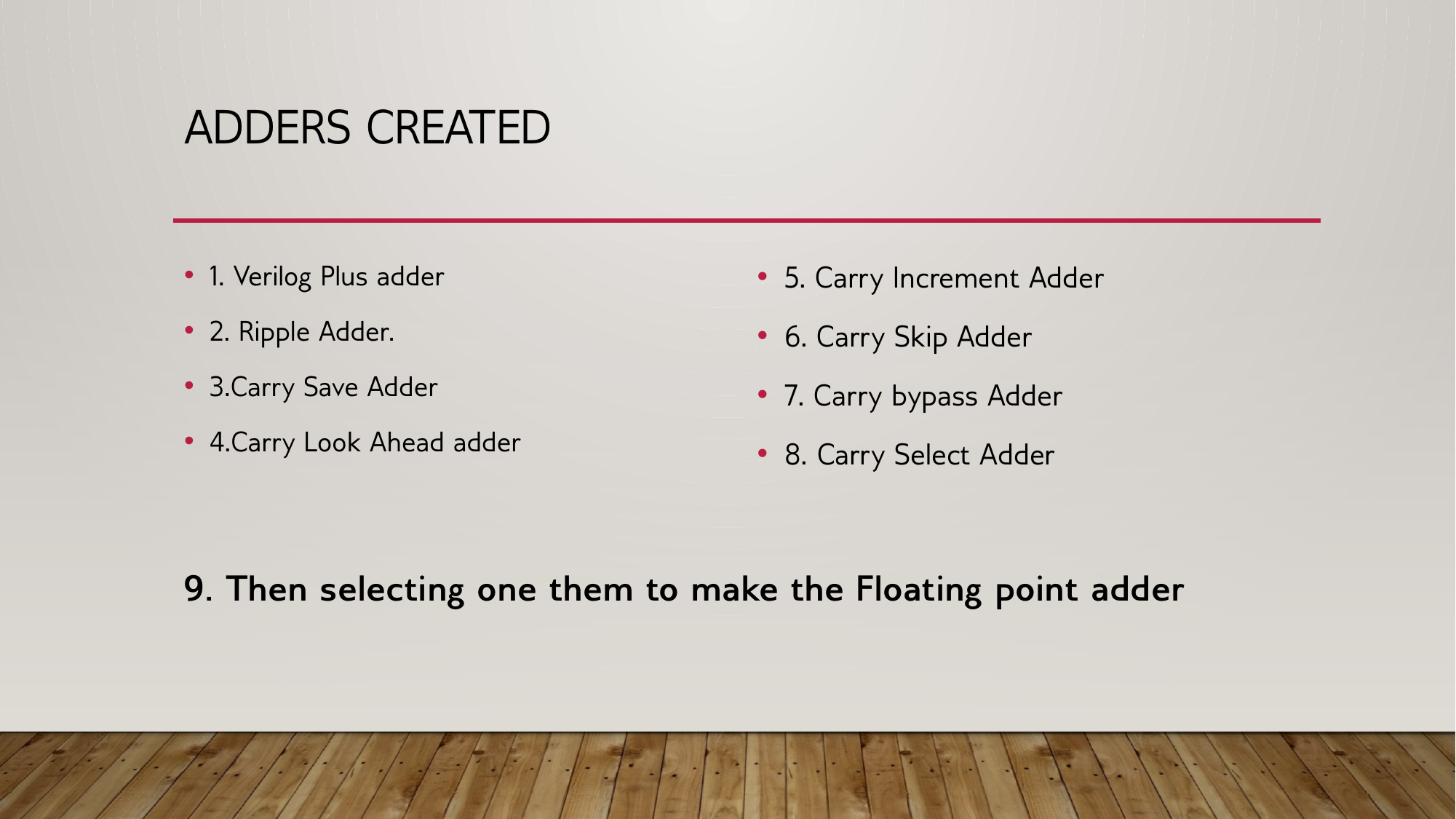

# Adders Created
1. Verilog Plus adder
2. Ripple Adder.
3.Carry Save Adder
4.Carry Look Ahead adder
5. Carry Increment Adder
6. Carry Skip Adder
7. Carry bypass Adder
8. Carry Select Adder
9. Then selecting one them to make the Floating point adder